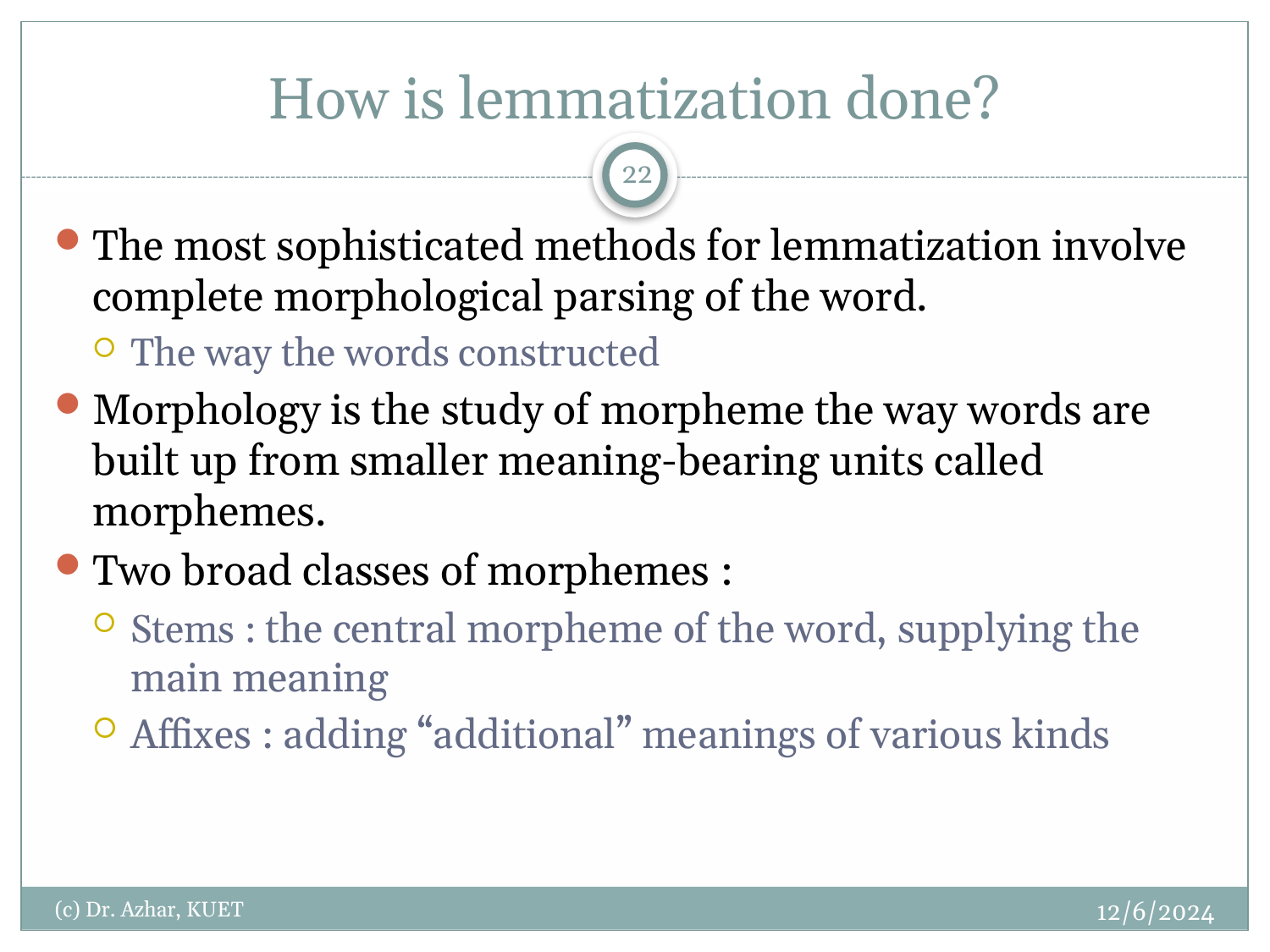

# How is lemmatization done?
22
The most sophisticated methods for lemmatization involve complete morphological parsing of the word.
The way the words constructed
Morphology is the study of morpheme the way words are built up from smaller meaning-bearing units called morphemes.
Two broad classes of morphemes :
Stems : the central morpheme of the word, supplying the main meaning
Affixes : adding “additional” meanings of various kinds
12/6/2024
(c) Dr. Azhar, KUET